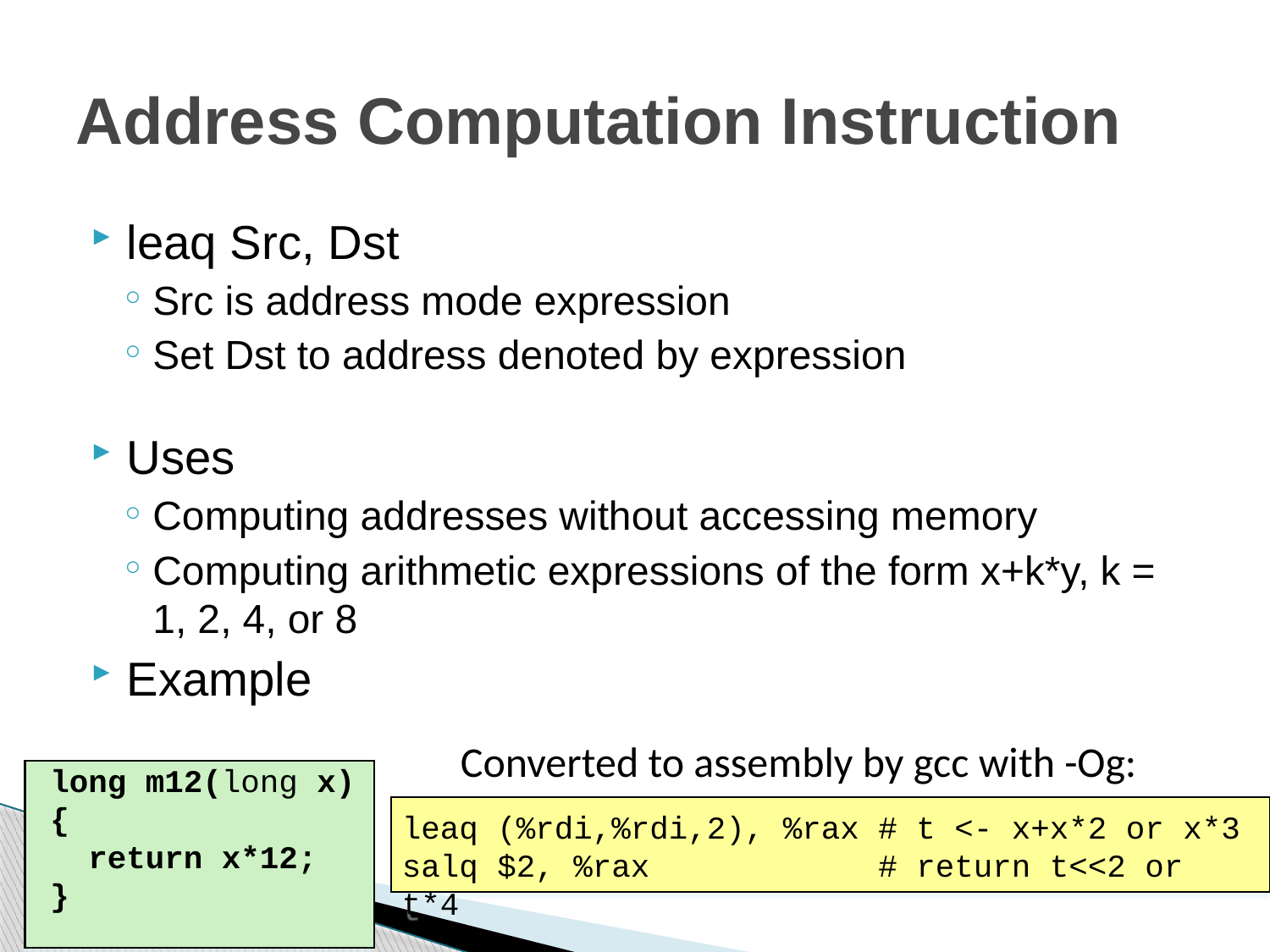

Carnegie Mellon
# Address Computation Instruction
leaq Src, Dst
Src is address mode expression
Set Dst to address denoted by expression
Uses
Computing addresses without accessing memory
Computing arithmetic expressions of the form x+k*y, k = 1, 2, 4, or 8
Example
Converted to assembly by gcc with -Og:
long m12(long x)
{
  return x*12;
}
leaq (%rdi,%rdi,2), %rax # t <- x+x*2 or x*3
salq $2, %rax            # return t<<2 or t*4